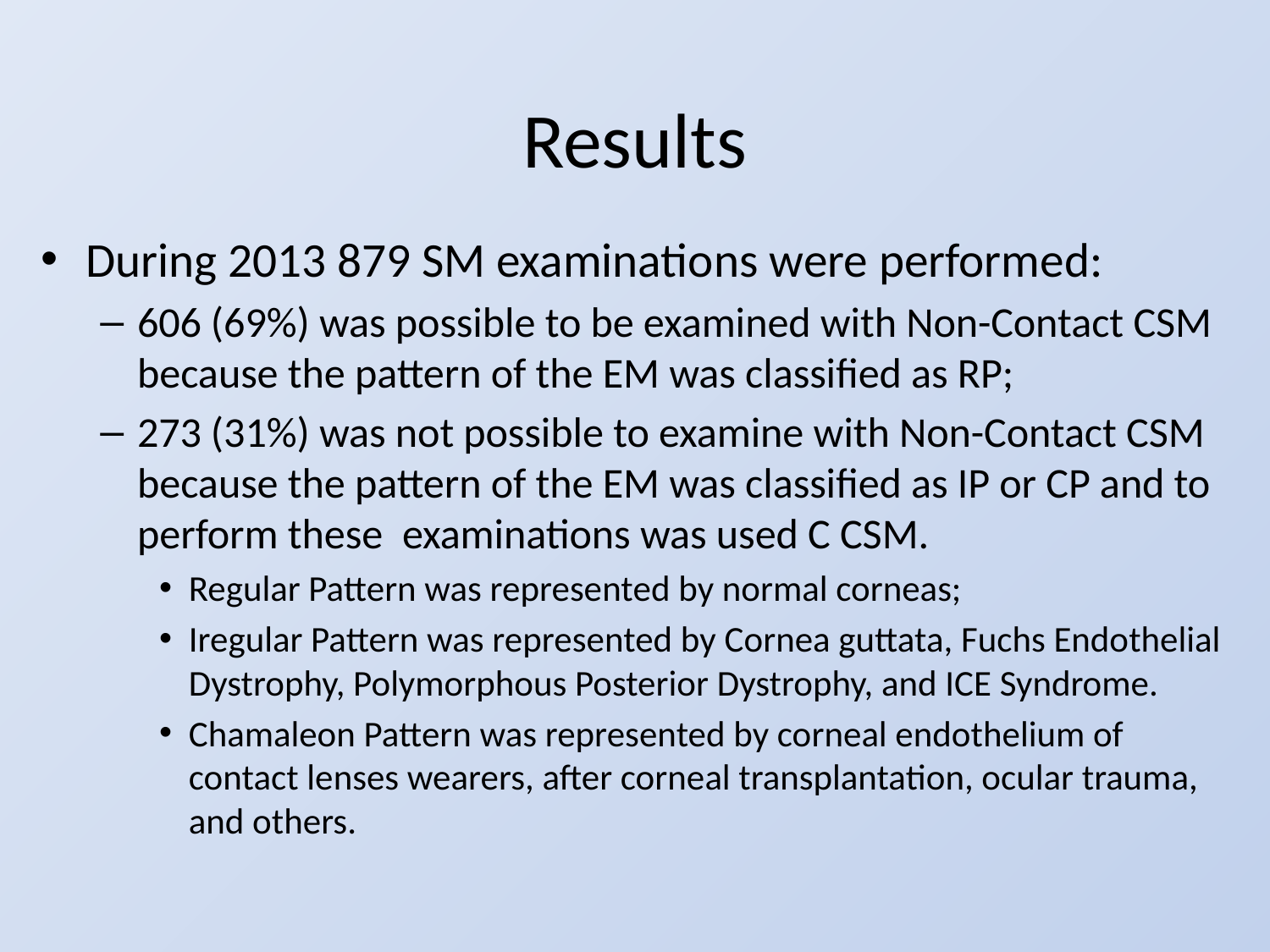

# Results
During 2013 879 SM examinations were performed:
606 (69%) was possible to be examined with Non-Contact CSM because the pattern of the EM was classified as RP;
273 (31%) was not possible to examine with Non-Contact CSM because the pattern of the EM was classified as IP or CP and to perform these  examinations was used C CSM.
Regular Pattern was represented by normal corneas;
Iregular Pattern was represented by Cornea guttata, Fuchs Endothelial Dystrophy, Polymorphous Posterior Dystrophy, and ICE Syndrome.
Chamaleon Pattern was represented by corneal endothelium of contact lenses wearers, after corneal transplantation, ocular trauma, and others.